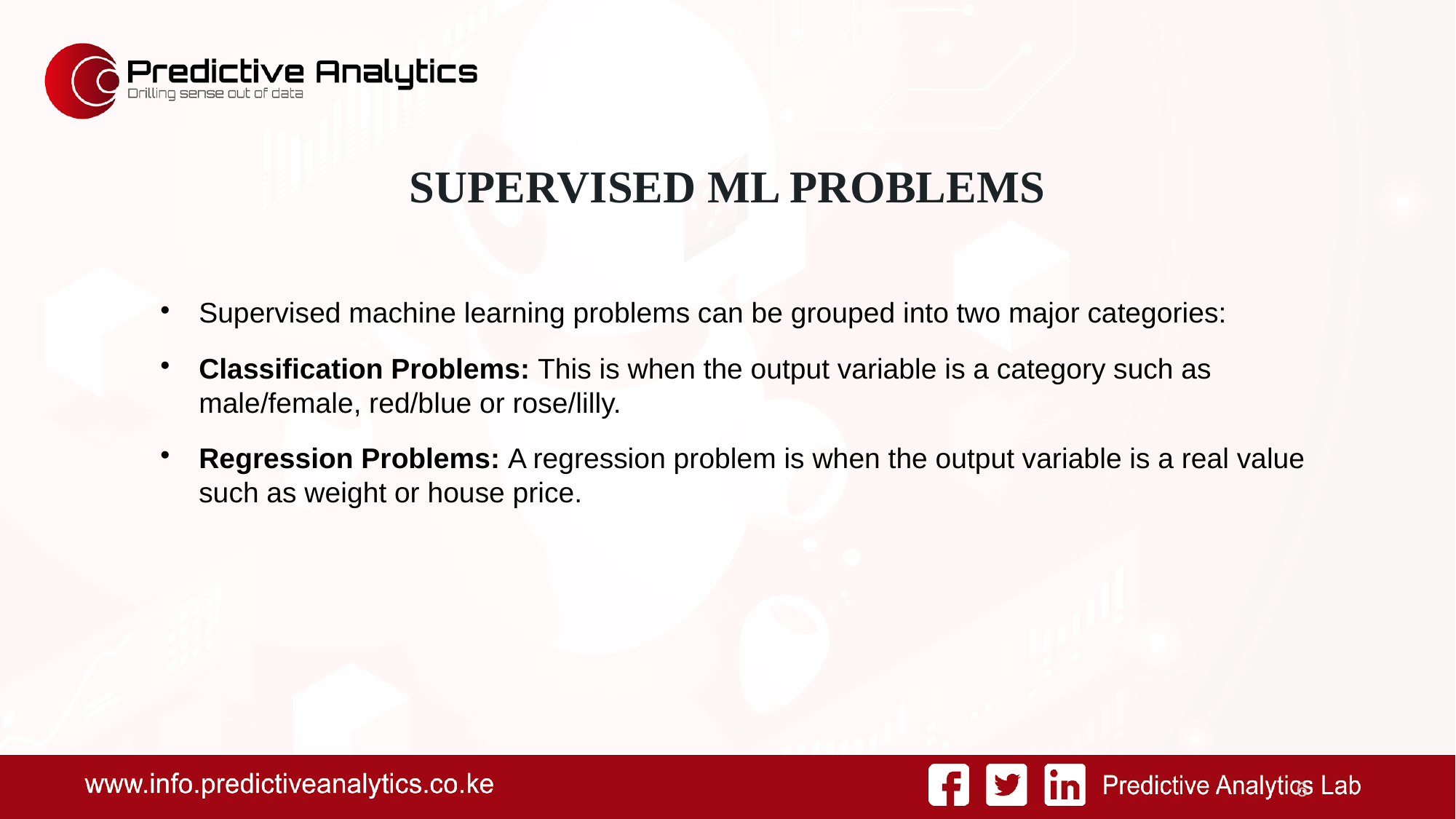

SUPERVISED ML PROBLEMS
Supervised machine learning problems can be grouped into two major categories:
Classification Problems: This is when the output variable is a category such as male/female, red/blue or rose/lilly.
Regression Problems: A regression problem is when the output variable is a real value such as weight or house price.

6